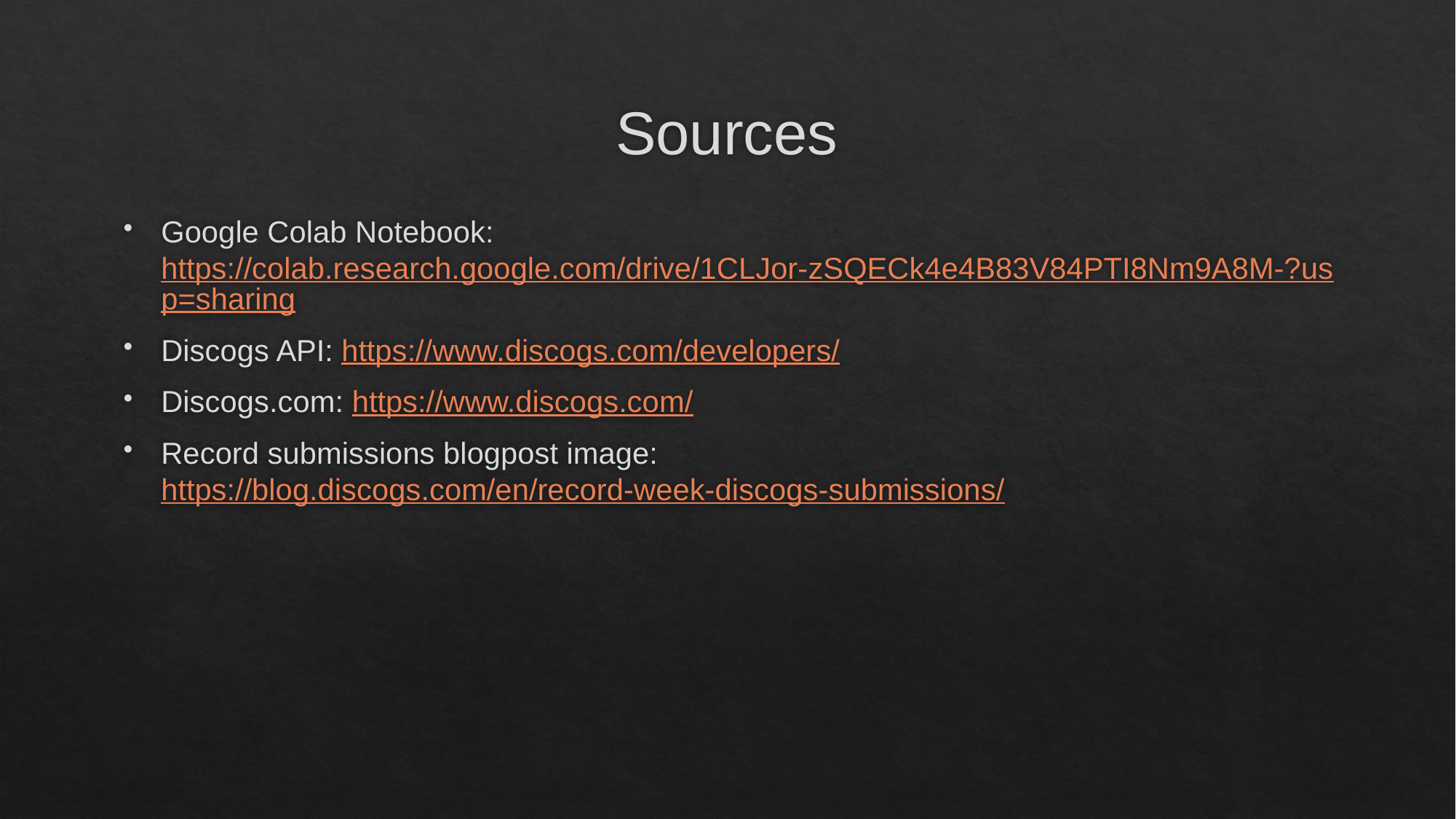

# Sources
Google Colab Notebook: https://colab.research.google.com/drive/1CLJor-zSQECk4e4B83V84PTI8Nm9A8M-?usp=sharing
Discogs API: https://www.discogs.com/developers/
Discogs.com: https://www.discogs.com/
Record submissions blogpost image: https://blog.discogs.com/en/record-week-discogs-submissions/